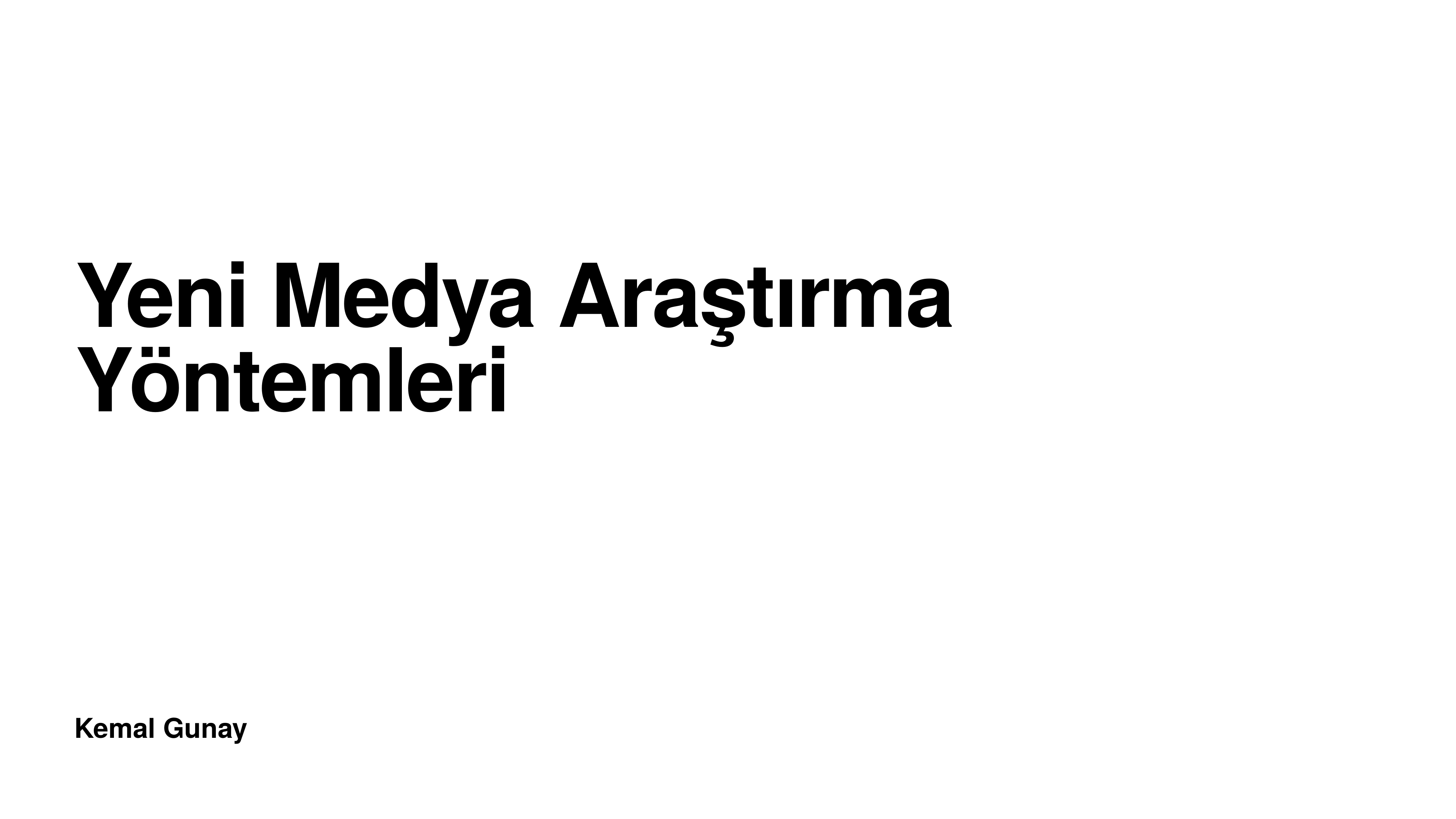

# Yeni Medya Araştırma Yöntemleri

Kemal Gunay